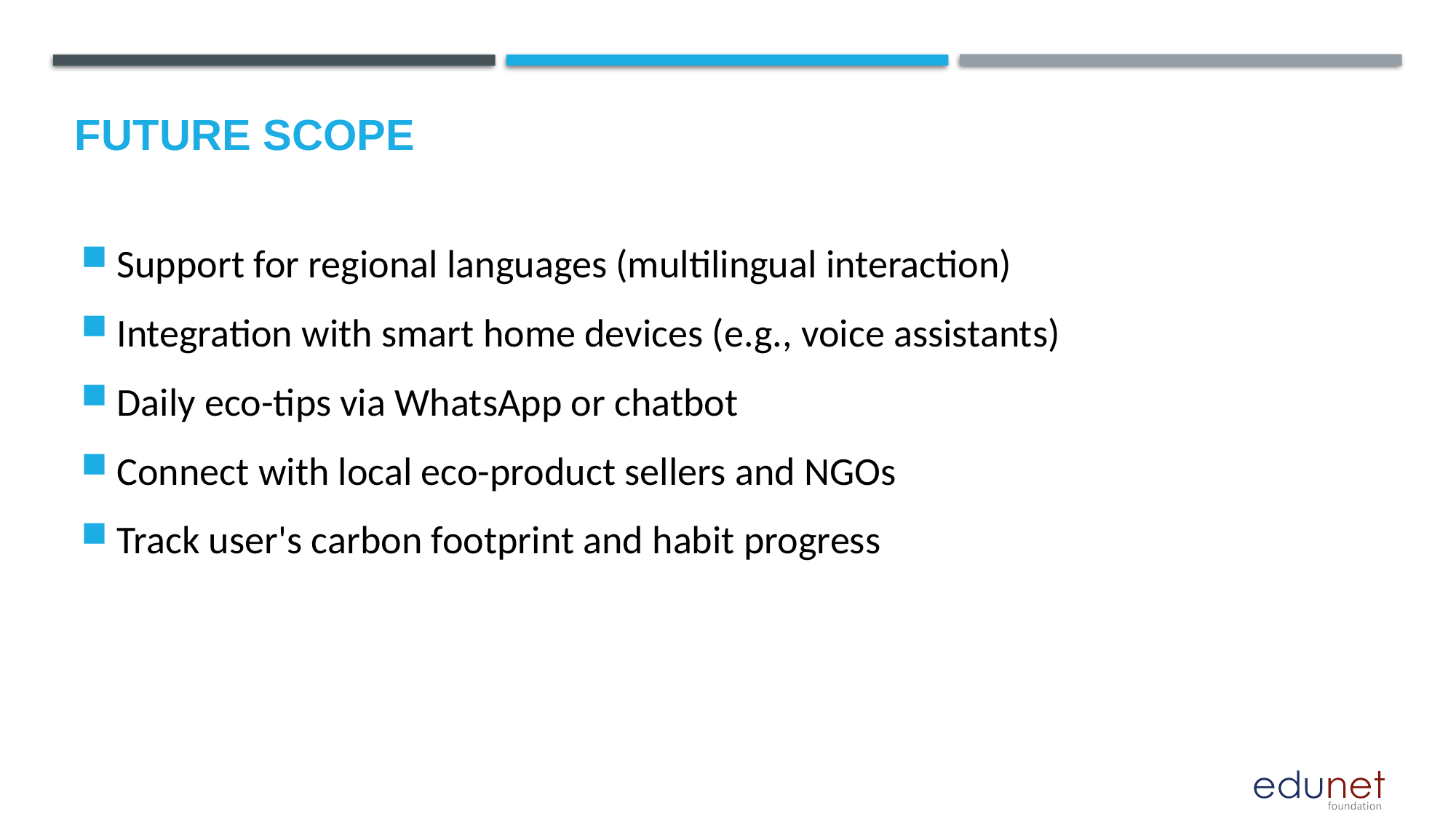

Future scope
Support for regional languages (multilingual interaction)
Integration with smart home devices (e.g., voice assistants)
Daily eco-tips via WhatsApp or chatbot
Connect with local eco-product sellers and NGOs
Track user's carbon footprint and habit progress